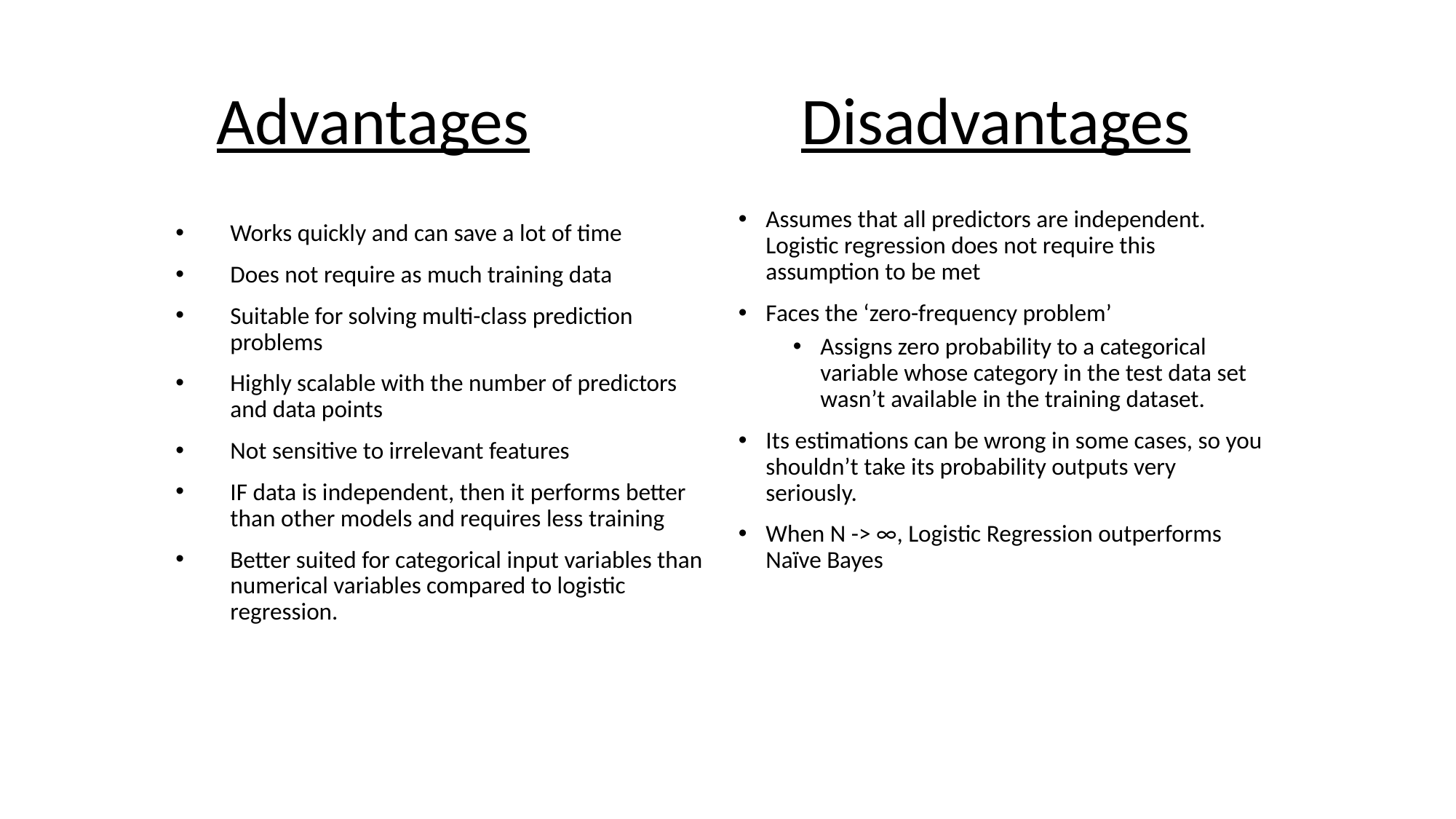

# Advantages                  Disadvantages
Assumes that all predictors are independent. Logistic regression does not require this assumption to be met
Faces the ‘zero-frequency problem’
Assigns zero probability to a categorical variable whose category in the test data set wasn’t available in the training dataset.
Its estimations can be wrong in some cases, so you shouldn’t take its probability outputs very seriously.
When N -> ∞, Logistic Regression outperforms Naïve Bayes

Works quickly and can save a lot of time
Does not require as much training data
Suitable for solving multi-class prediction problems
Highly scalable with the number of predictors and data points
Not sensitive to irrelevant features
IF data is independent, then it performs better than other models and requires less training
Better suited for categorical input variables than numerical variables compared to logistic regression.